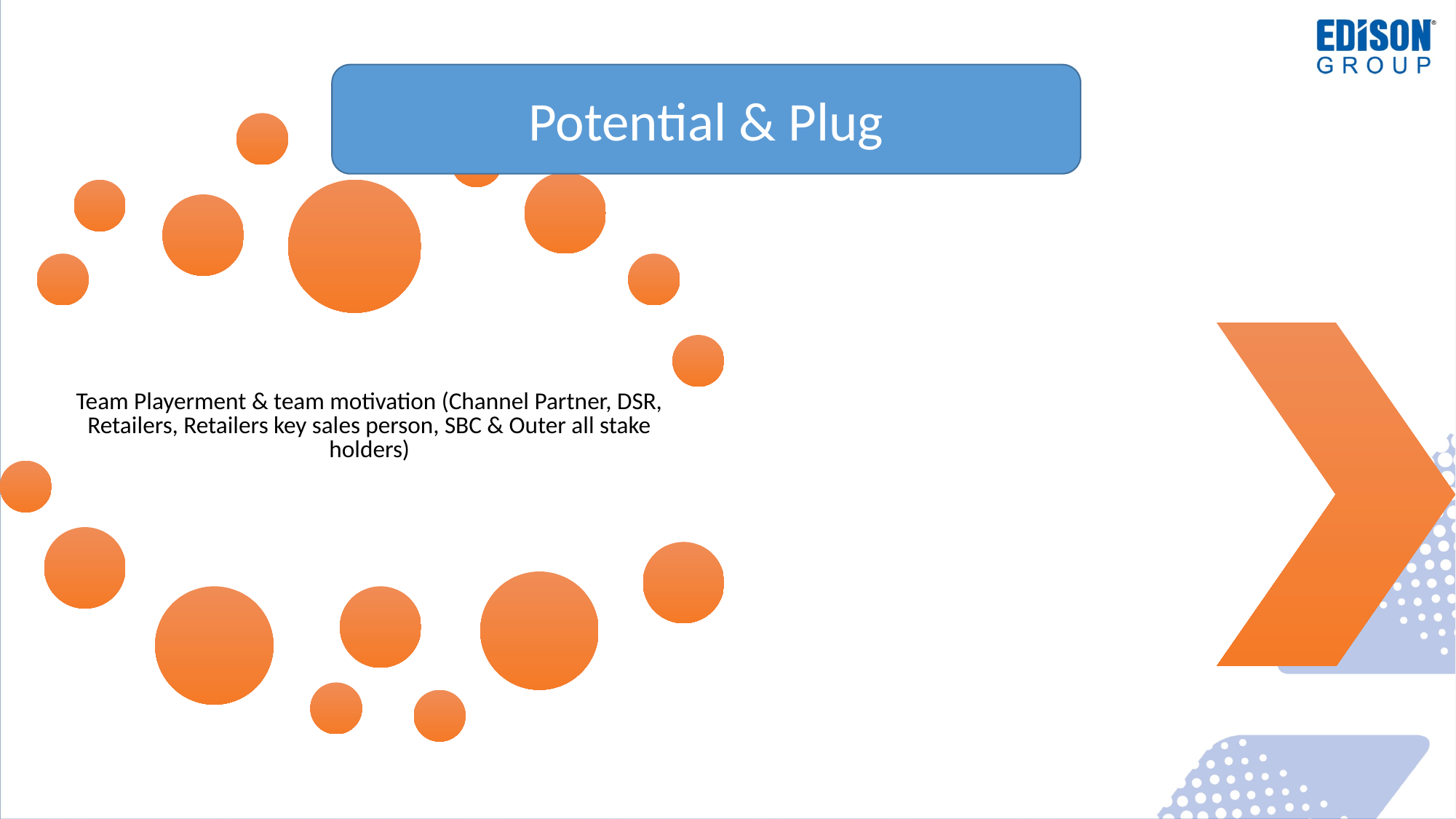

Team Playerment & team motivation (Channel Partner, DSR, Retailers, Retailers key sales person, SBC & Outer all stake holders)
Potential & Plug